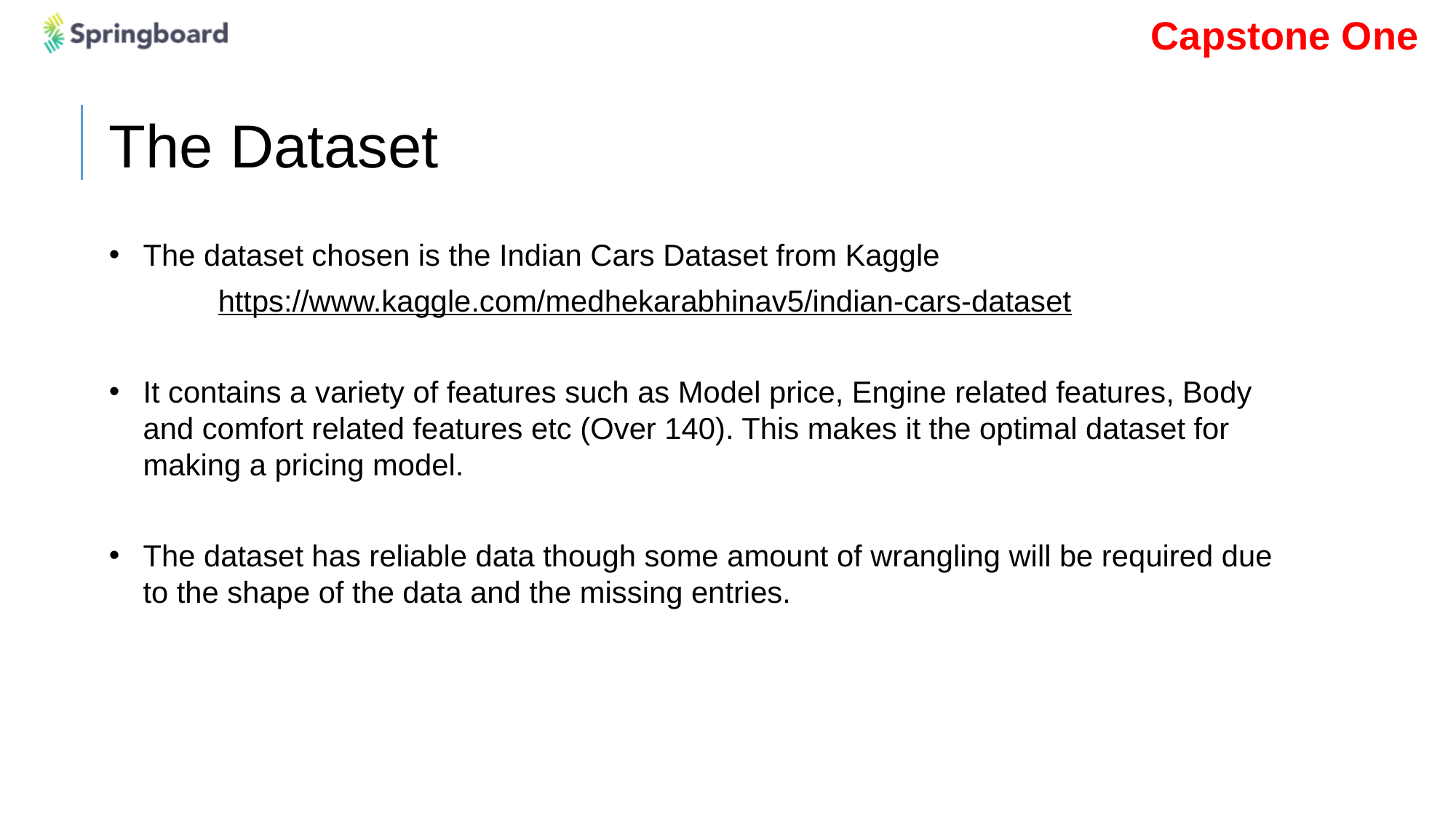

The Dataset
The dataset chosen is the Indian Cars Dataset from Kaggle
	https://www.kaggle.com/medhekarabhinav5/indian-cars-dataset

It contains a variety of features such as Model price, Engine related features, Body and comfort related features etc (Over 140). This makes it the optimal dataset for making a pricing model.

The dataset has reliable data though some amount of wrangling will be required due to the shape of the data and the missing entries.